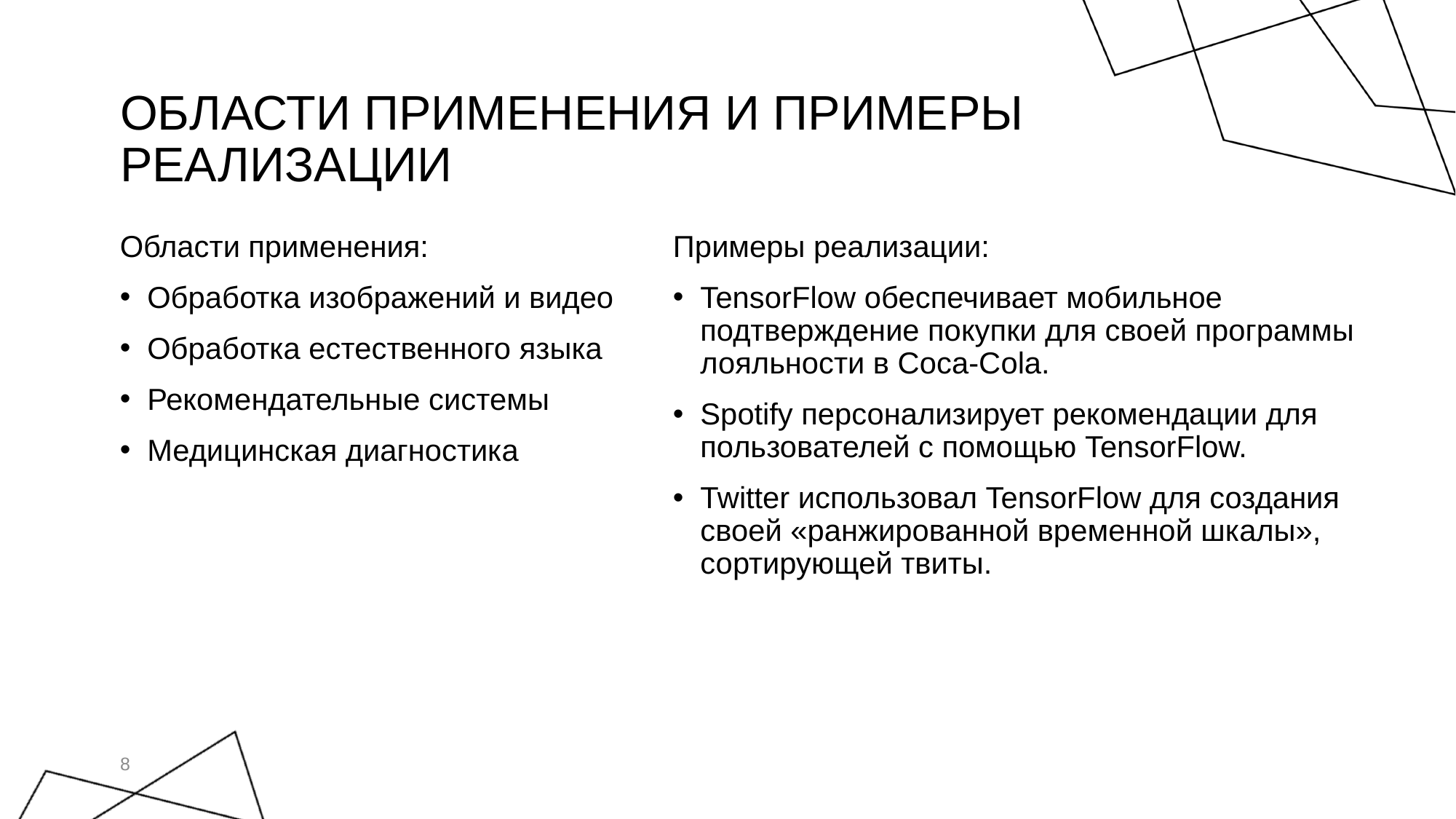

# ОБЛАСТИ ПРИМЕНЕНИЯ И ПРИМЕРЫ РЕАЛИЗАЦИИ
Области применения:
Обработка изображений и видео
Обработка естественного языка
Рекомендательные системы
Медицинская диагностика
Примеры реализации:
TensorFlow обеспечивает мобильное подтверждение покупки для своей программы лояльности в Coca-Cola.
Spotify персонализирует рекомендации для пользователей с помощью TensorFlow.
Twitter использовал TensorFlow для создания своей «ранжированной временной шкалы», сортирующей твиты.
8